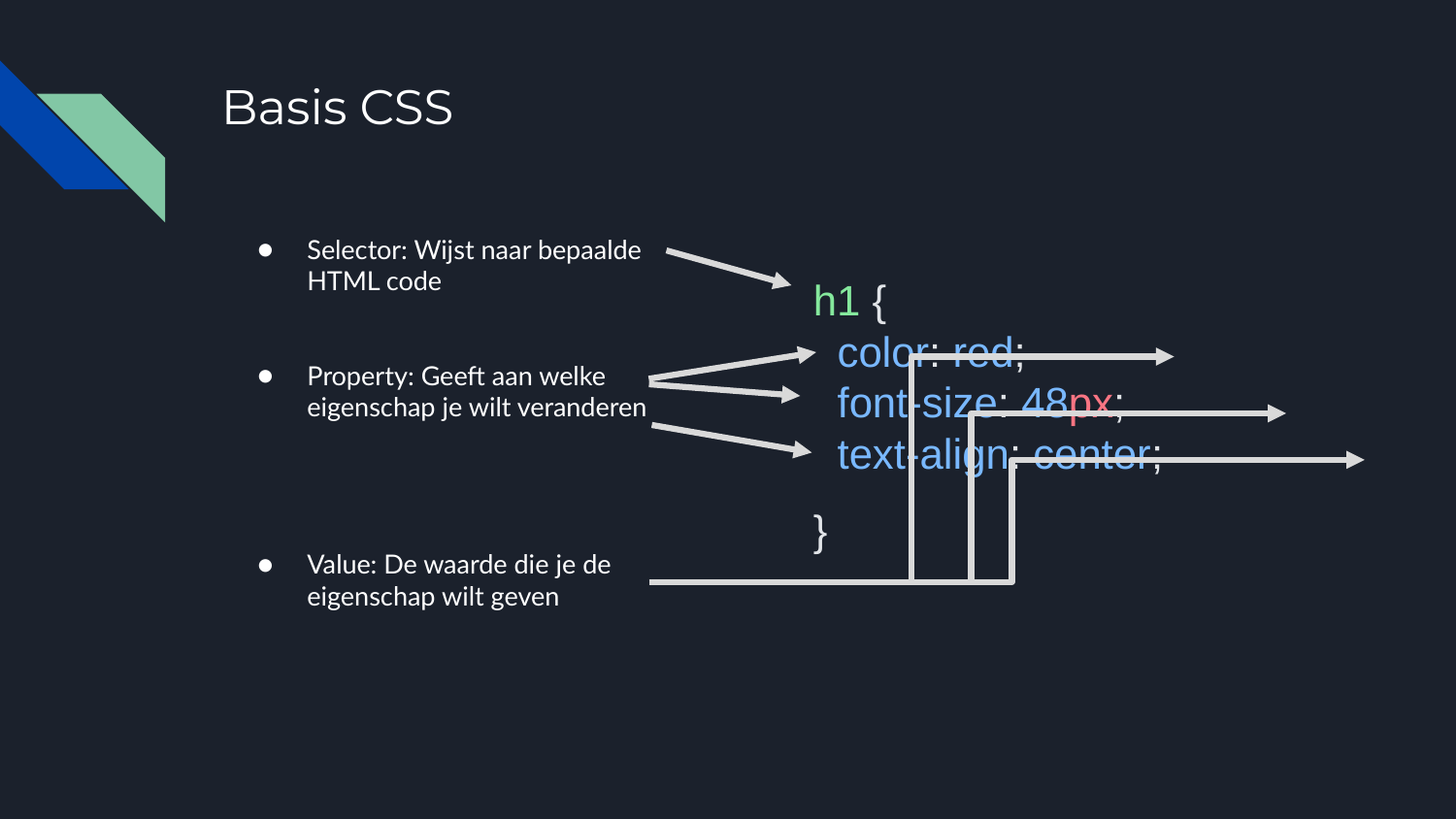

# Basis CSS
Selector: Wijst naar bepaalde HTML code

Property: Geeft aan welke eigenschap je wilt veranderen

Value: De waarde die je de eigenschap wilt geven
h1 {
  color: red;
  font-size: 48px;
  text-align: center;
}